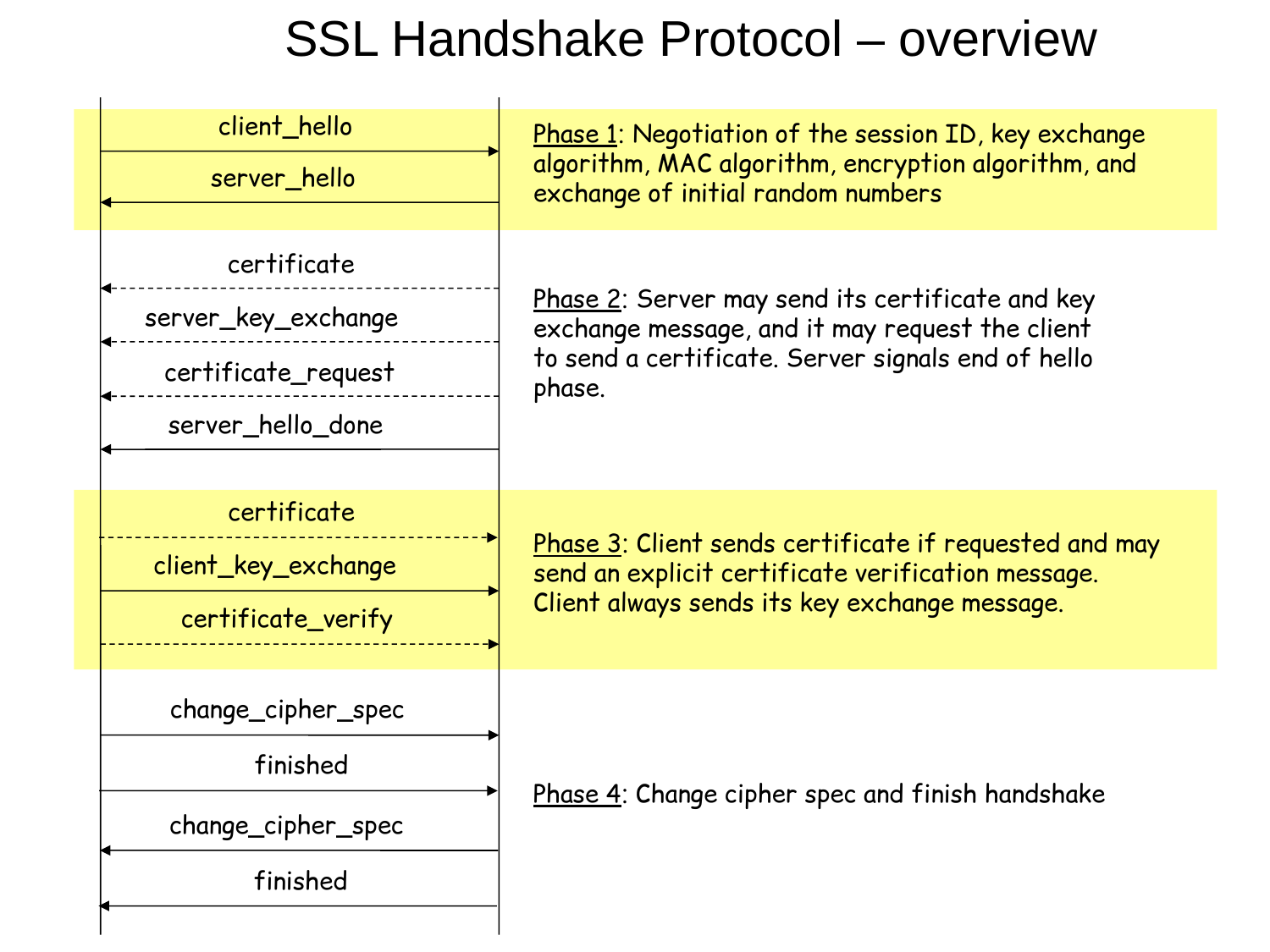

# SSL Handshake Protocol – overview

client_hello

Phase 1: Negotiation of the session ID, key exchange
algorithm, MAC algorithm, encryption algorithm, and
exchange of initial random numbers

server_hello

certificate
Phase 2: Server may send its certificate and key
exchange message, and it may request the client
to send a certificate. Server signals end of hello
phase.

server_key_exchange

certificate_request

server_hello_done

certificate
Phase 3: Client sends certificate if requested and may
send an explicit certificate verification message.
Client always sends its key exchange message.

client_key_exchange

certificate_verify

change_cipher_spec

finished
Phase 4: Change cipher spec and finish handshake

change_cipher_spec

finished